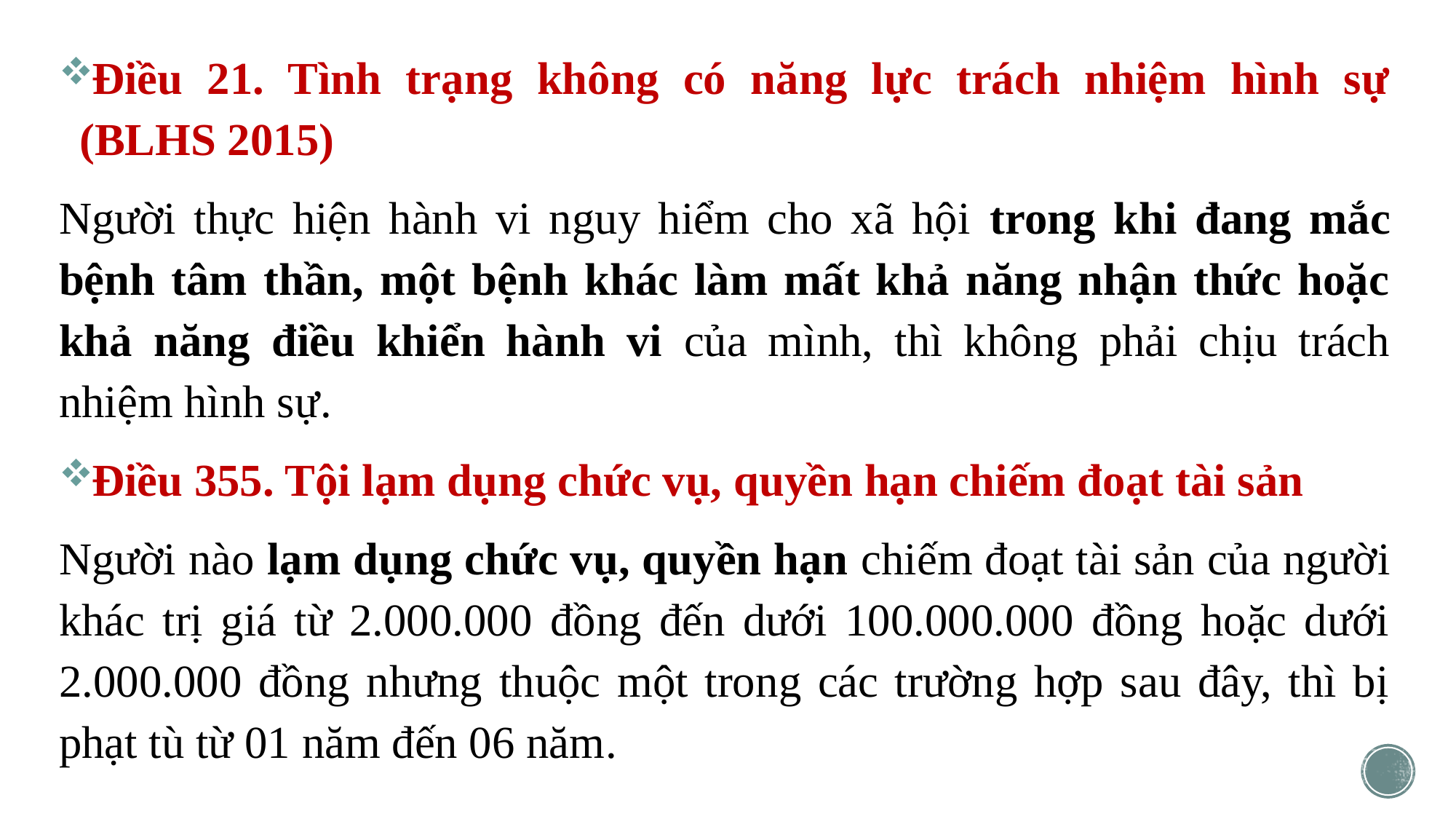

Điều 21. Tình trạng không có năng lực trách nhiệm hình sự (BLHS 2015)
Người thực hiện hành vi nguy hiểm cho xã hội trong khi đang mắc bệnh tâm thần, một bệnh khác làm mất khả năng nhận thức hoặc khả năng điều khiển hành vi của mình, thì không phải chịu trách nhiệm hình sự.
Điều 355. Tội lạm dụng chức vụ, quyền hạn chiếm đoạt tài sản
Người nào lạm dụng chức vụ, quyền hạn chiếm đoạt tài sản của người khác trị giá từ 2.000.000 đồng đến dưới 100.000.000 đồng hoặc dưới 2.000.000 đồng nhưng thuộc một trong các trường hợp sau đây, thì bị phạt tù từ 01 năm đến 06 năm.